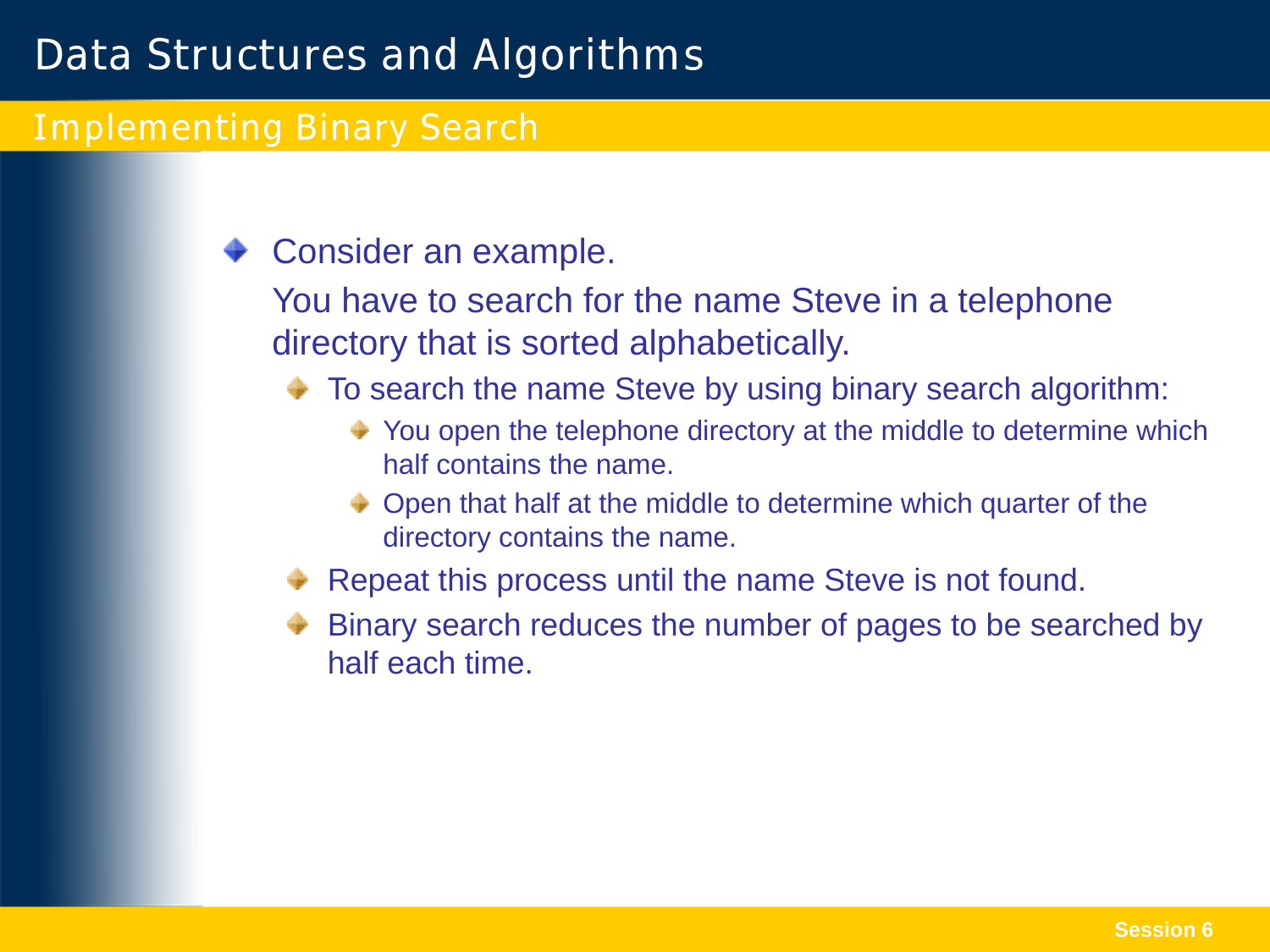

Implementing Binary Search
Consider an example.
	You have to search for the name Steve in a telephone directory that is sorted alphabetically.
To search the name Steve by using binary search algorithm:
You open the telephone directory at the middle to determine which half contains the name.
Open that half at the middle to determine which quarter of the directory contains the name.
Repeat this process until the name Steve is not found.
Binary search reduces the number of pages to be searched by half each time.